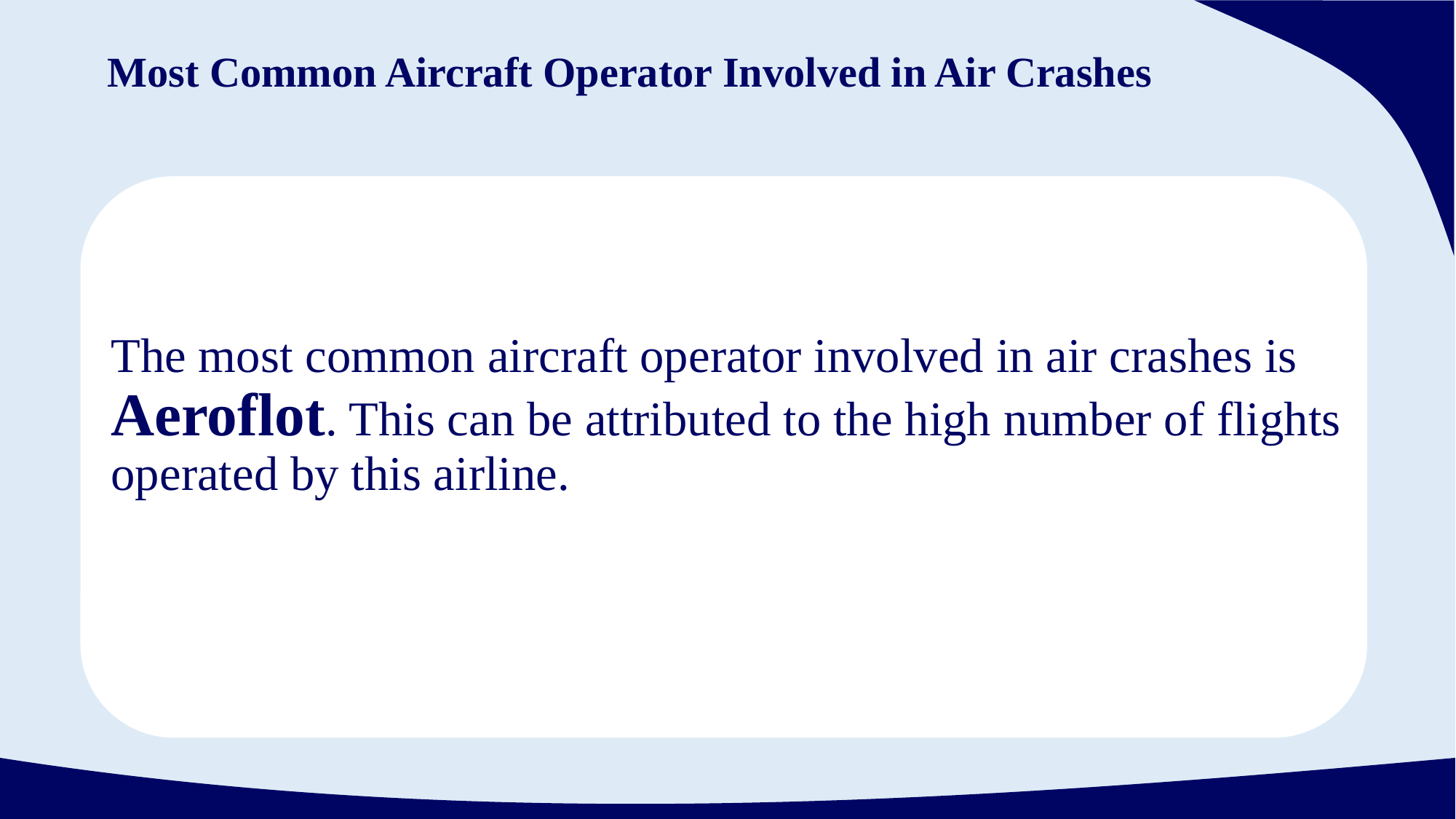

# Most Common Aircraft Operator Involved in Air Crashes

The most common aircraft operator involved in air crashes is Aeroflot. This can be attributed to the high number of flights operated by this airline.